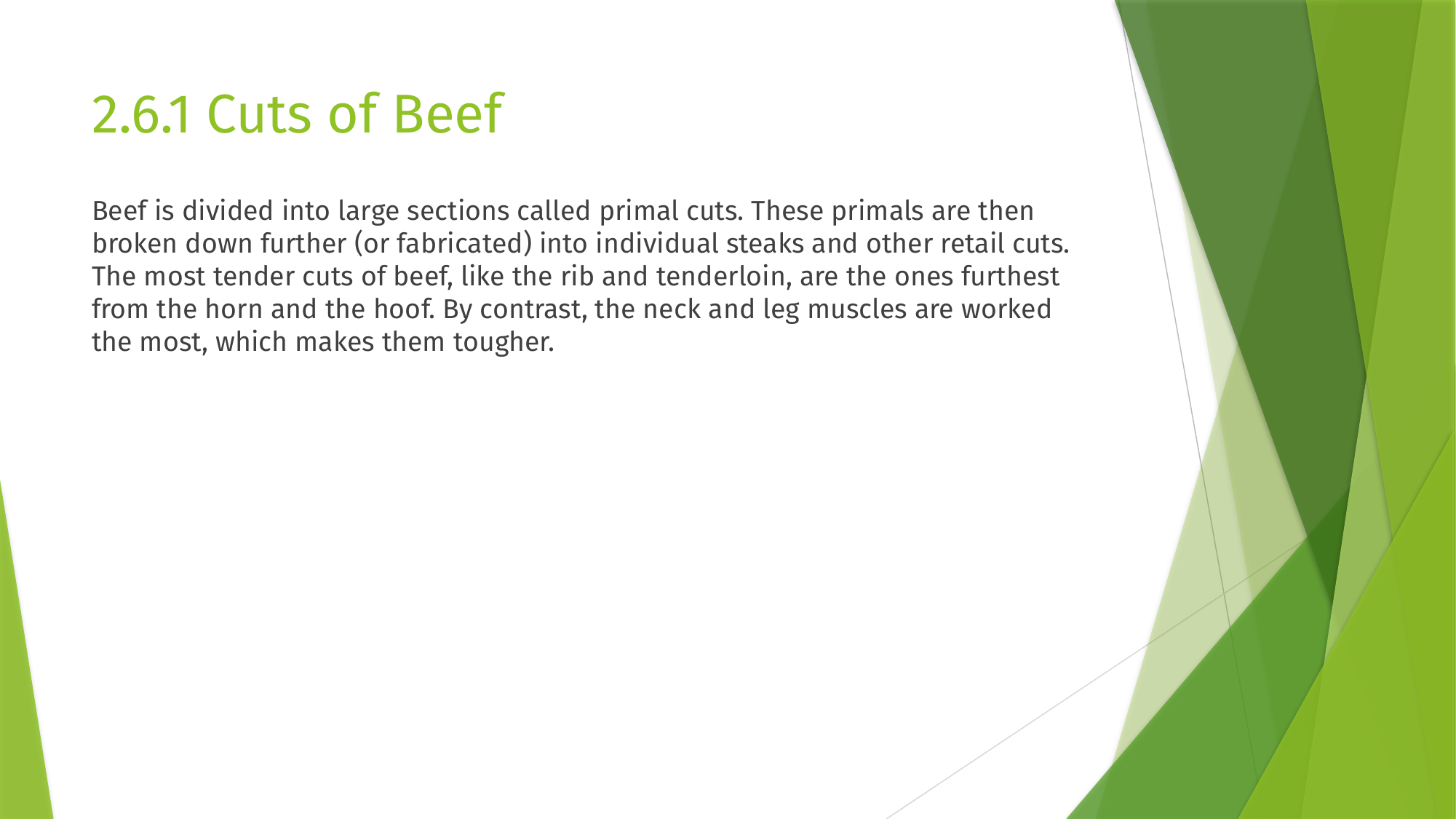

# 2.6.1 Cuts of Beef
Beef is divided into large sections called primal cuts. These primals are then broken down further (or fabricated) into individual steaks and other retail cuts. The most tender cuts of beef, like the rib and tenderloin, are the ones furthest from the horn and the hoof. By contrast, the neck and leg muscles are worked the most, which makes them tougher.